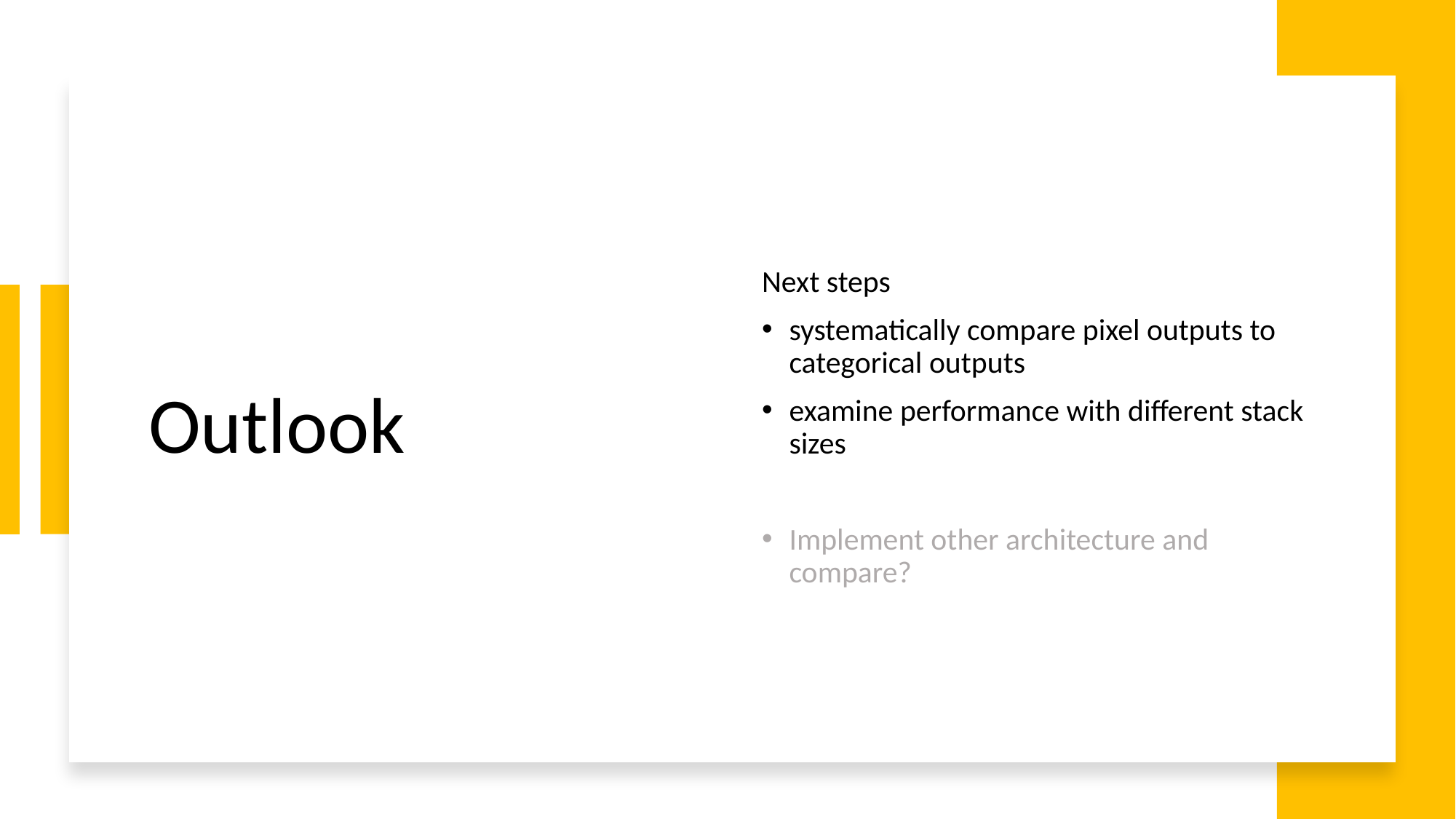

# Outlook
Next steps
systematically compare pixel outputs to categorical outputs
examine performance with different stack sizes

Implement other architecture and compare?